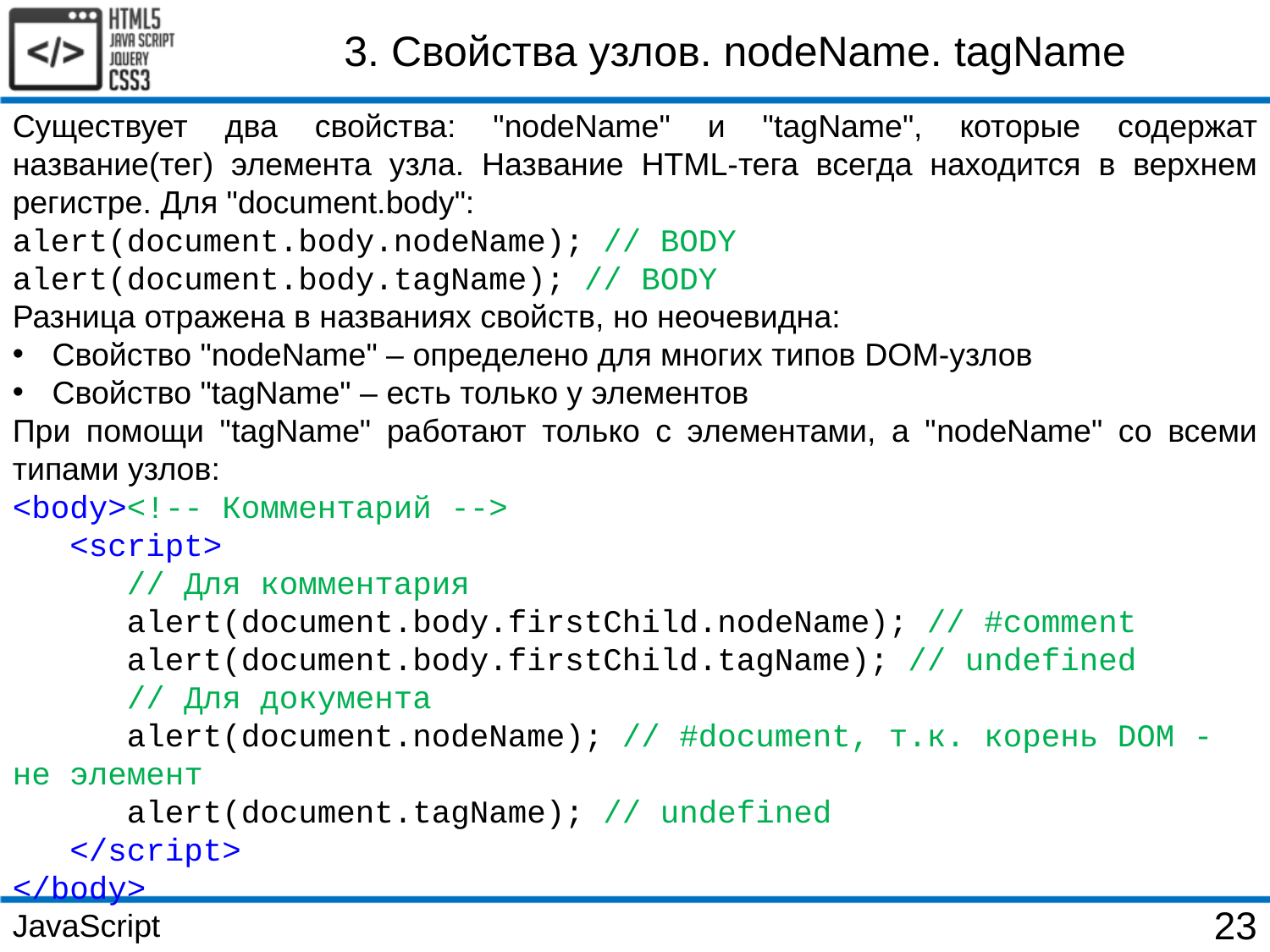

3. Свойства узлов. nodeName. tagName
Существует два свойства: "nodeName" и "tagName", которые содержат название(тег) элемента узла. Название HTML-тега всегда находится в верхнем регистре. Для "document.body":
alert(document.body.nodeName); // BODY
alert(document.body.tagName); // BODY
Разница отражена в названиях свойств, но неочевидна:
Свойство "nodeName" – определено для многих типов DOM-узлов
Свойство "tagName" – есть только у элементов
При помощи "tagName" работают только с элементами, а "nodeName" со всеми типами узлов:
<body><!-- Комментарий -->
   <script>
      // Для комментария
      alert(document.body.firstChild.nodeName); // #comment
      alert(document.body.firstChild.tagName); // undefined
      // Для документа
      alert(document.nodeName); // #document, т.к. корень DOM - не элемент
      alert(document.tagName); // undefined
   </script>
</body>
JavaScript
23